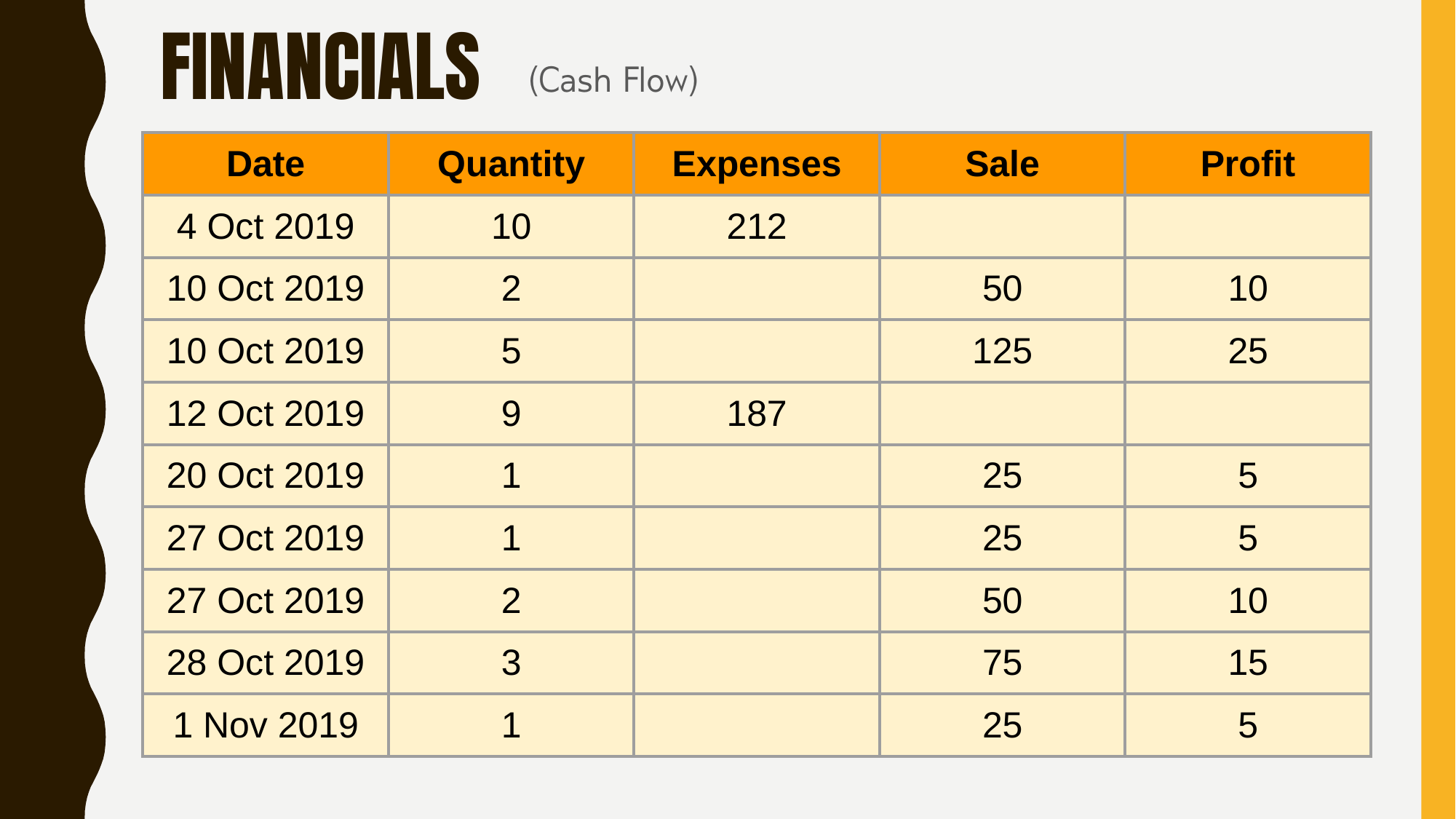

# FINANCIALS
(Cash Flow)
| Date | Quantity | Expenses | Sale | Profit |
| --- | --- | --- | --- | --- |
| 4 Oct 2019 | 10 | 212 |  |  |
| 10 Oct 2019 | 2 |  | 50 | 10 |
| 10 Oct 2019 | 5 |  | 125 | 25 |
| 12 Oct 2019 | 9 | 187 |  |  |
| 20 Oct 2019 | 1 |  | 25 | 5 |
| 27 Oct 2019 | 1 |  | 25 | 5 |
| 27 Oct 2019 | 2 |  | 50 | 10 |
| 28 Oct 2019 | 3 |  | 75 | 15 |
| 1 Nov 2019 | 1 |  | 25 | 5 |